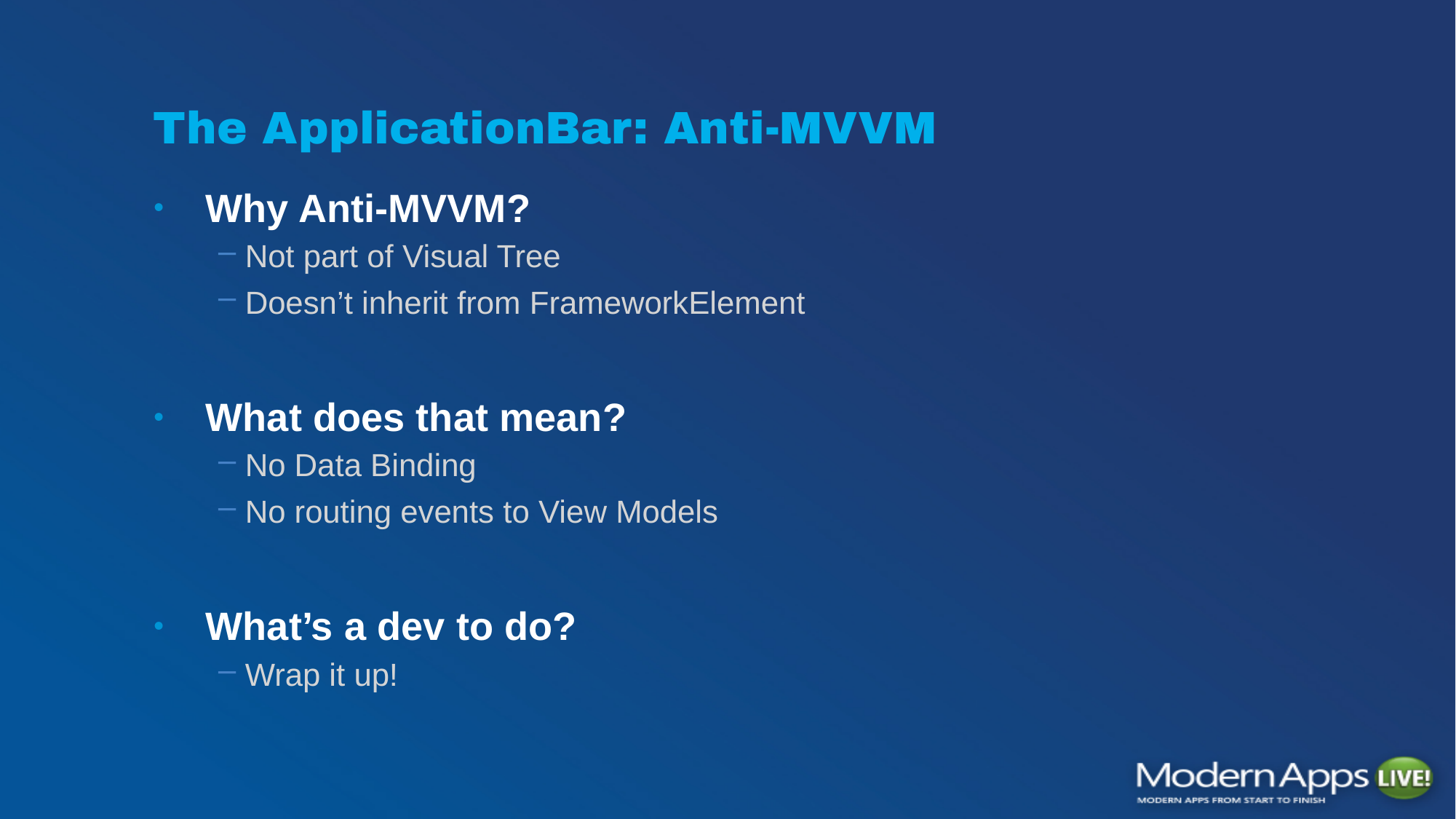

# The ApplicationBar: Anti-MVVM
Why Anti-MVVM?
Not part of Visual Tree
Doesn’t inherit from FrameworkElement

What does that mean?
No Data Binding
No routing events to View Models

What’s a dev to do?
Wrap it up!